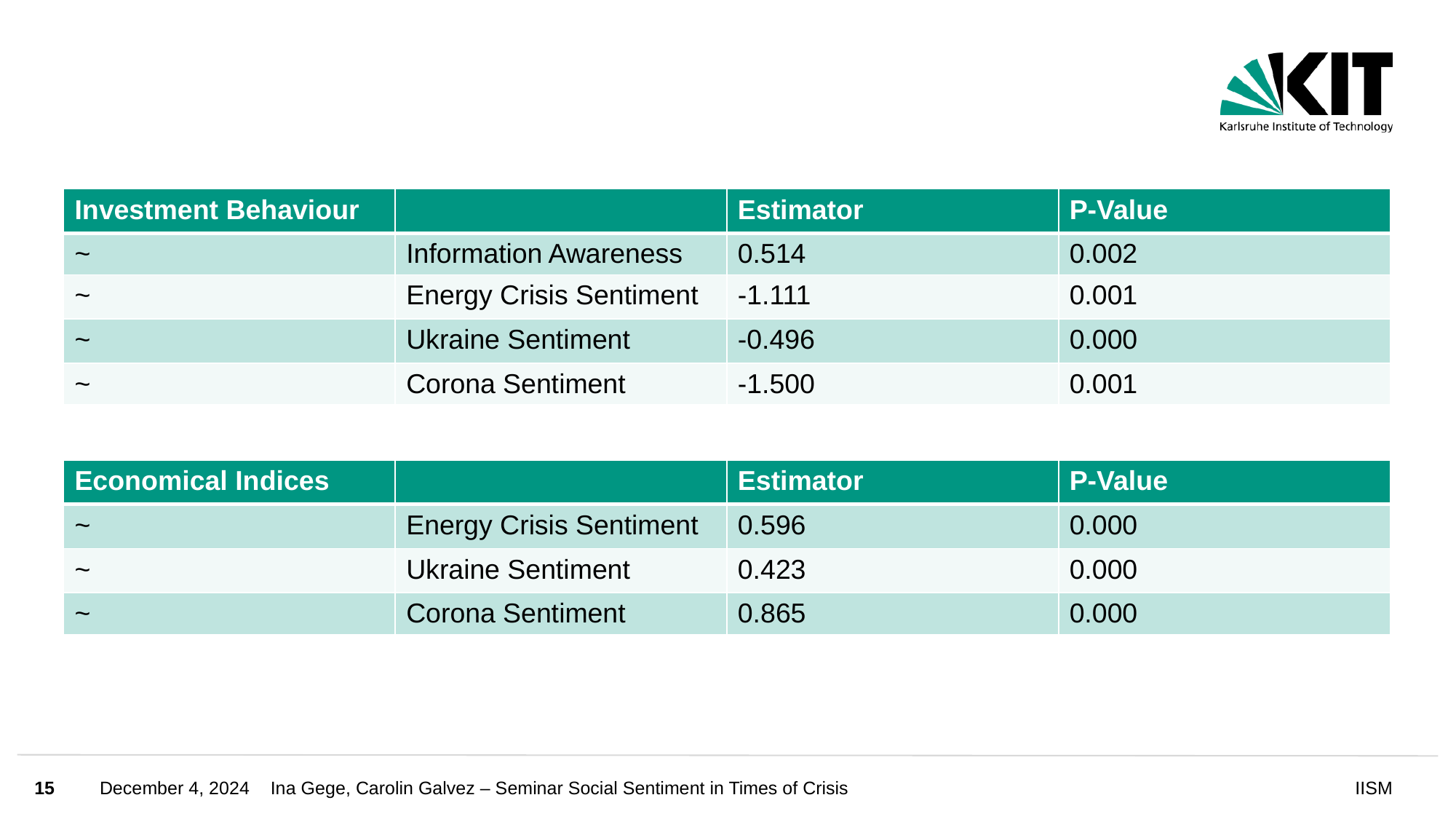

#
| Investment Behaviour |  | Estimator | P-Value |
| --- | --- | --- | --- |
| ~ | Information Awareness | 0.514 | 0.002 |
| ~ | Energy Crisis Sentiment | -1.111 | 0.001 |
| ~ | Ukraine Sentiment | -0.496 | 0.000 |
| ~ | Corona Sentiment | -1.500 | 0.001 |
| Economical Indices |  | Estimator | P-Value |
| --- | --- | --- | --- |
| ~ | Energy Crisis Sentiment | 0.596 | 0.000 |
| ~ | Ukraine Sentiment | 0.423 | 0.000 |
| ~ | Corona Sentiment | 0.865 | 0.000 |
15
December 4, 2024